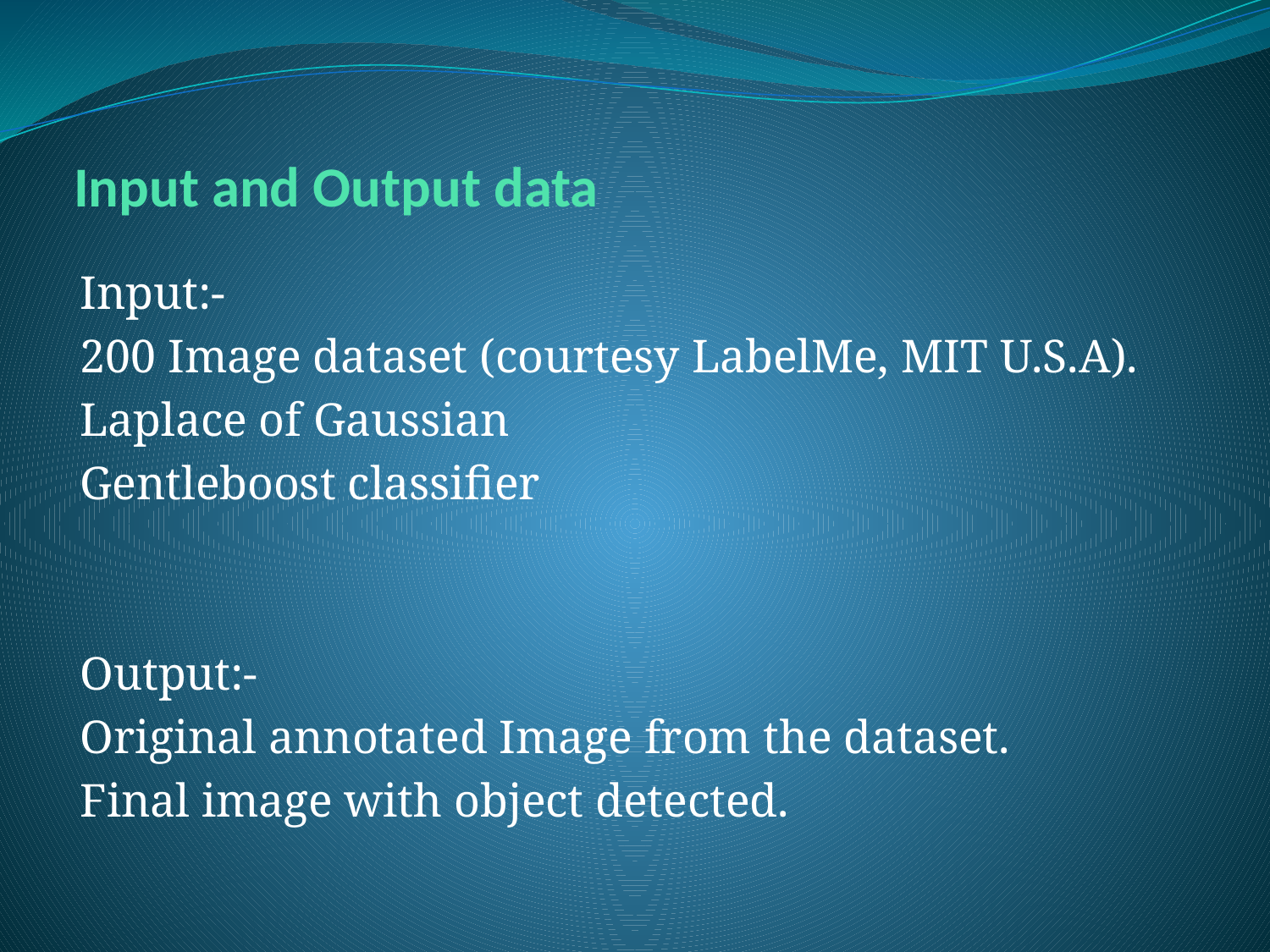

# Input and Output data
Input:-
200 Image dataset (courtesy LabelMe, MIT U.S.A).
Laplace of Gaussian
Gentleboost classifier

Output:-
Original annotated Image from the dataset.
Final image with object detected.